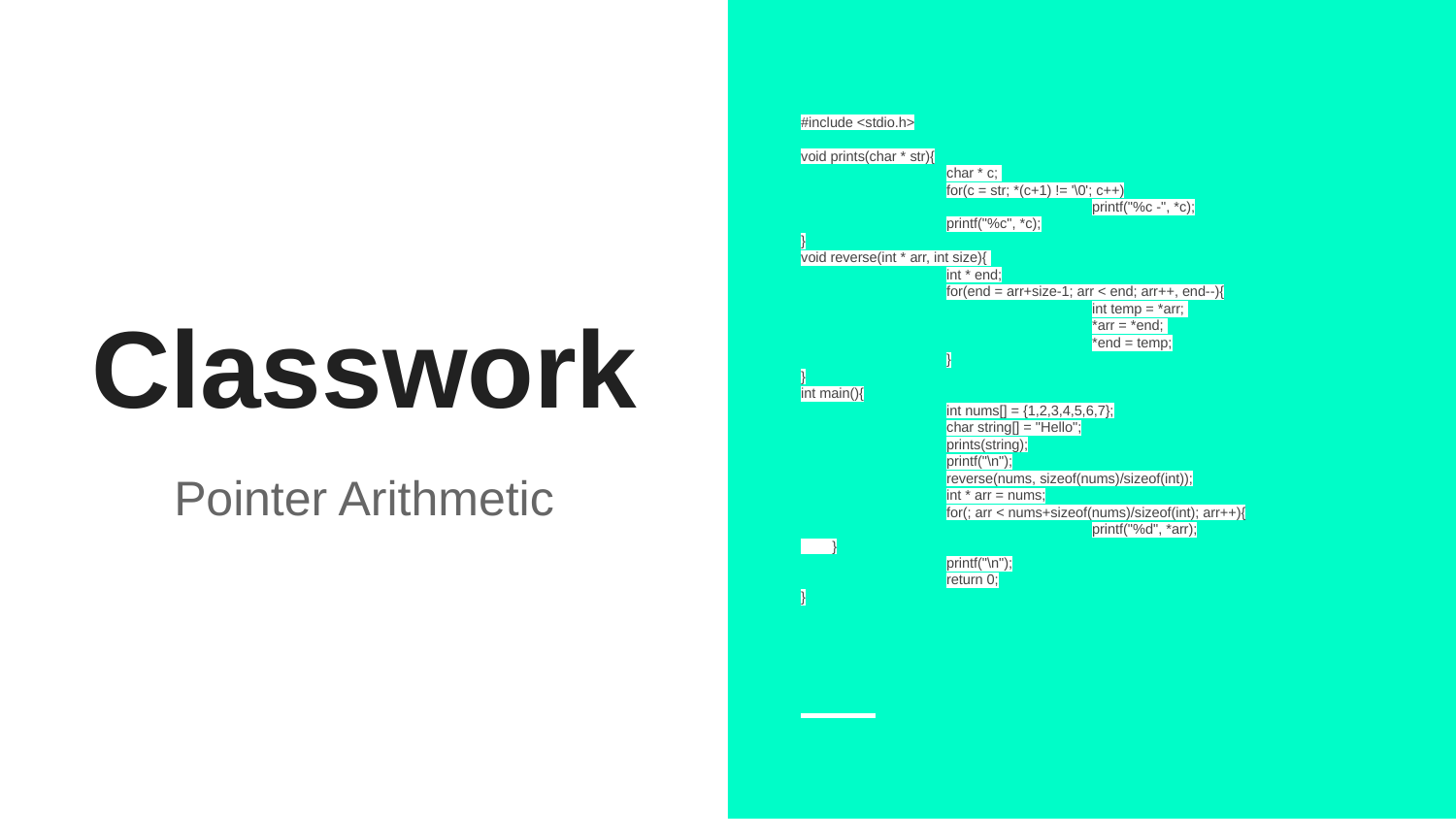

#include <stdio.h>

void prints(char * str){
	char * c;
	for(c = str; *(c+1) != '\0'; c++)
		printf("%c -", *c);
	printf("%c", *c);
}
void reverse(int * arr, int size){
	int * end;
	for(end = arr+size-1; arr < end; arr++, end--){
		int temp = *arr;
		*arr = *end;
		*end = temp;
	}
}
int main(){
	int nums[] = {1,2,3,4,5,6,7};
	char string[] = "Hello";
	prints(string);
	printf("\n");
	reverse(nums, sizeof(nums)/sizeof(int));
	int * arr = nums;
	for(; arr < nums+sizeof(nums)/sizeof(int); arr++){
		printf("%d", *arr);
        }
	printf("\n");
	return 0;
}

# Classwork
Pointer Arithmetic